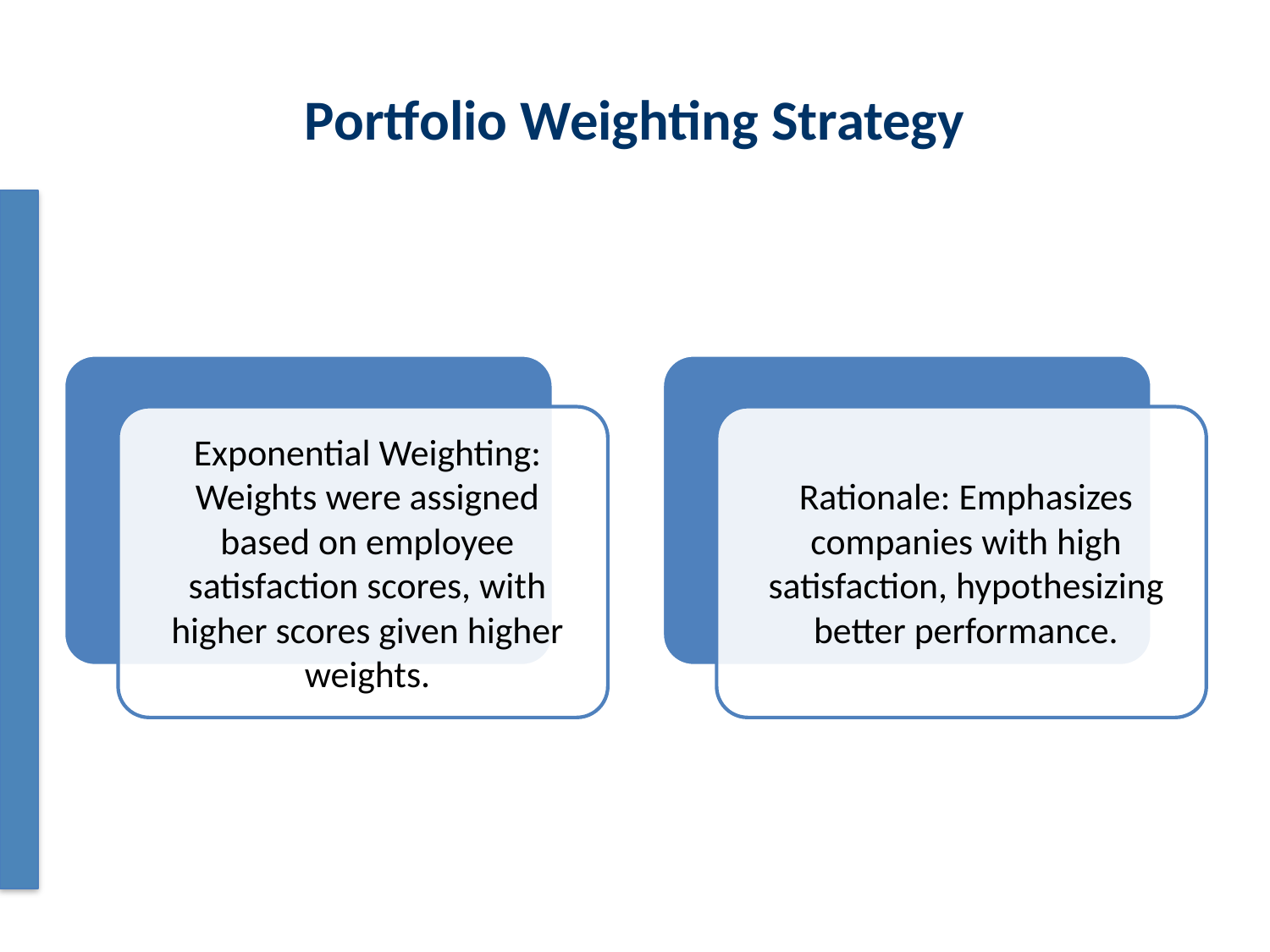

# Portfolio Weighting Strategy

Exponential Weighting: Weights were assigned based on employee satisfaction scores, with higher scores given higher weights.
Rationale: Emphasizes companies with high satisfaction, hypothesizing better performance.